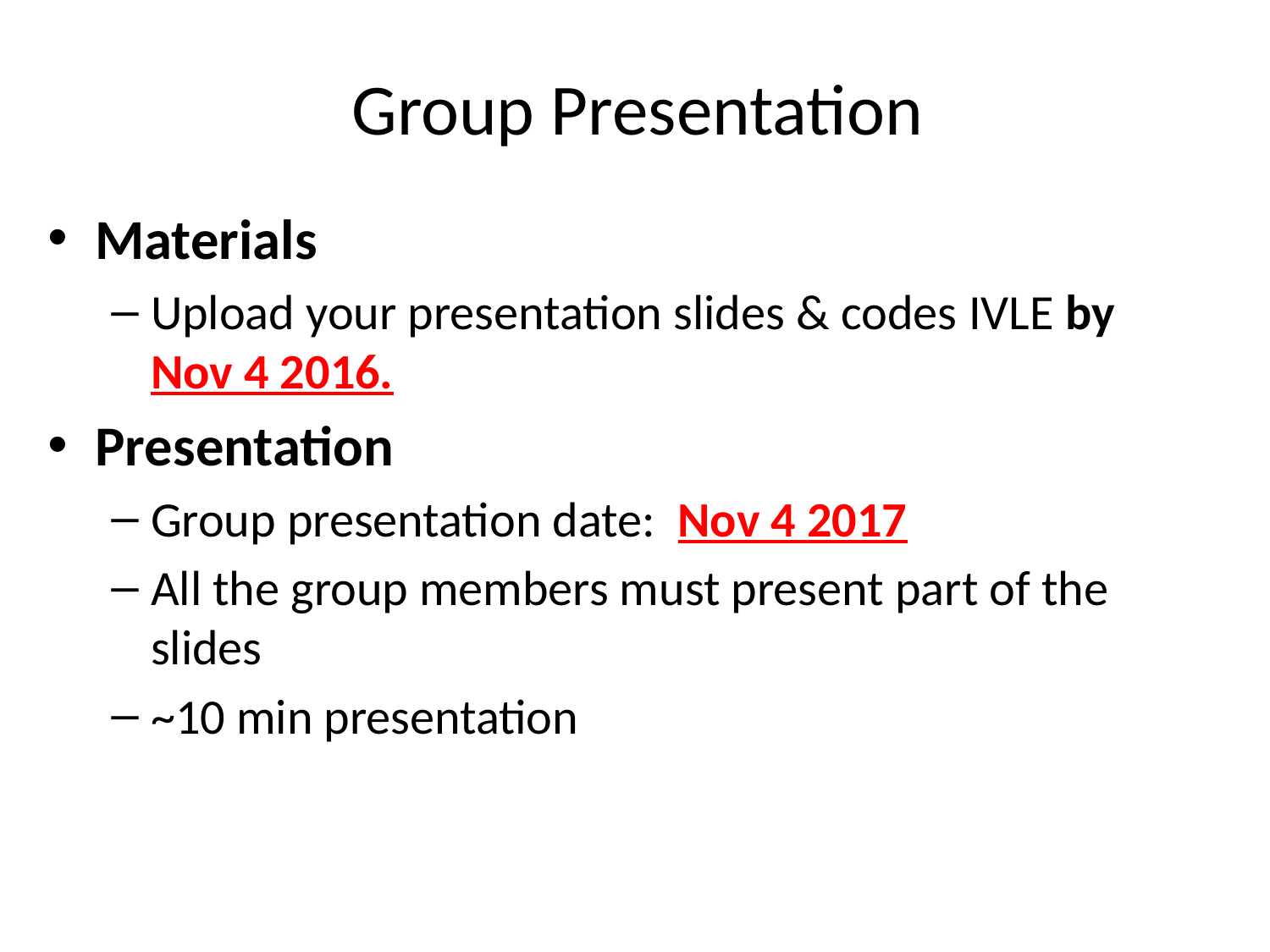

# Group Presentation
Materials
Upload your presentation slides & codes IVLE by Nov 4 2016.
Presentation
Group presentation date:  Nov 4 2017
All the group members must present part of the slides
~10 min presentation